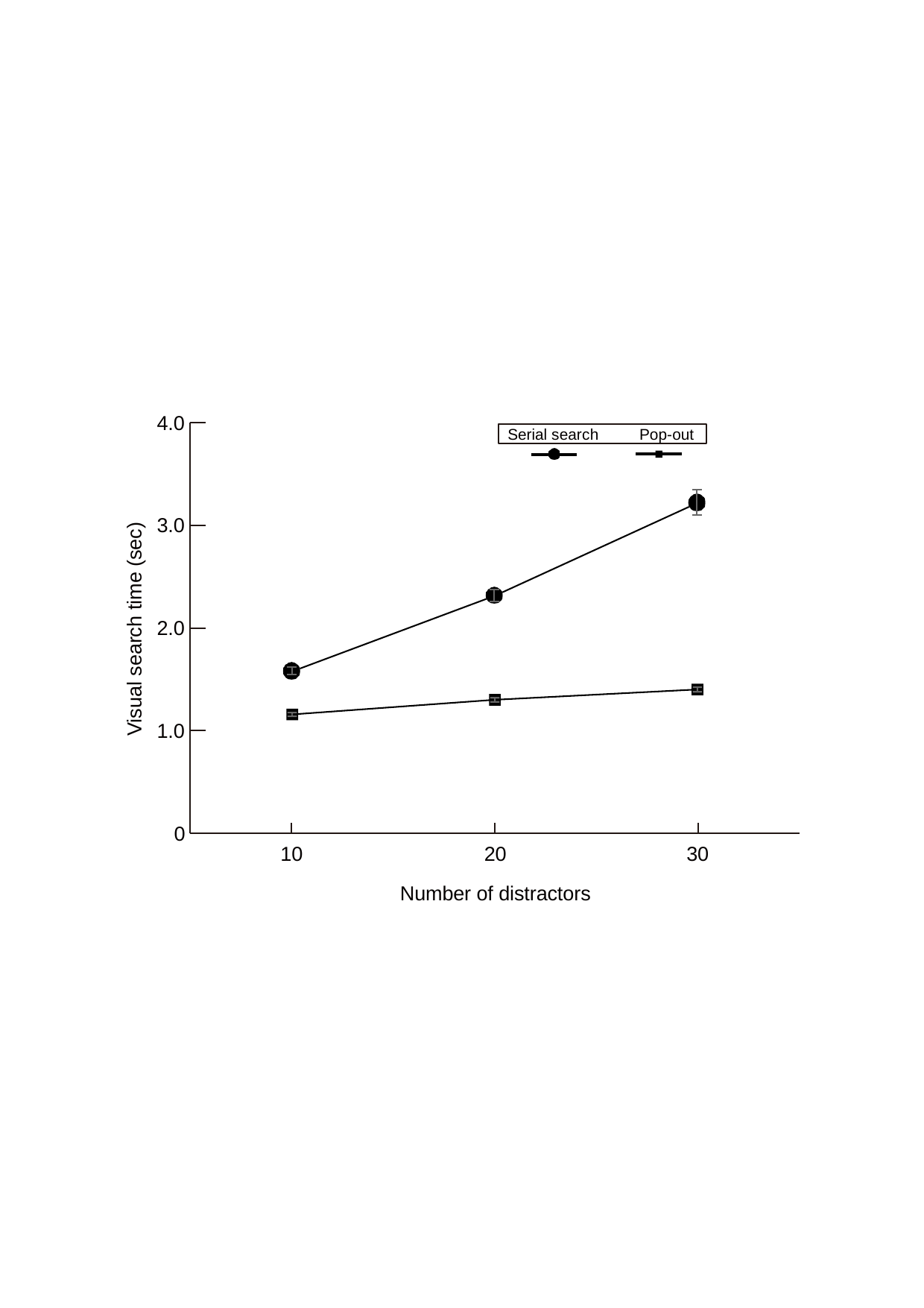

4.0

Serial search	Pop-out

3.0

Visual search time (sec)

2.0

1.0

0
10
20
Number of distractors
30